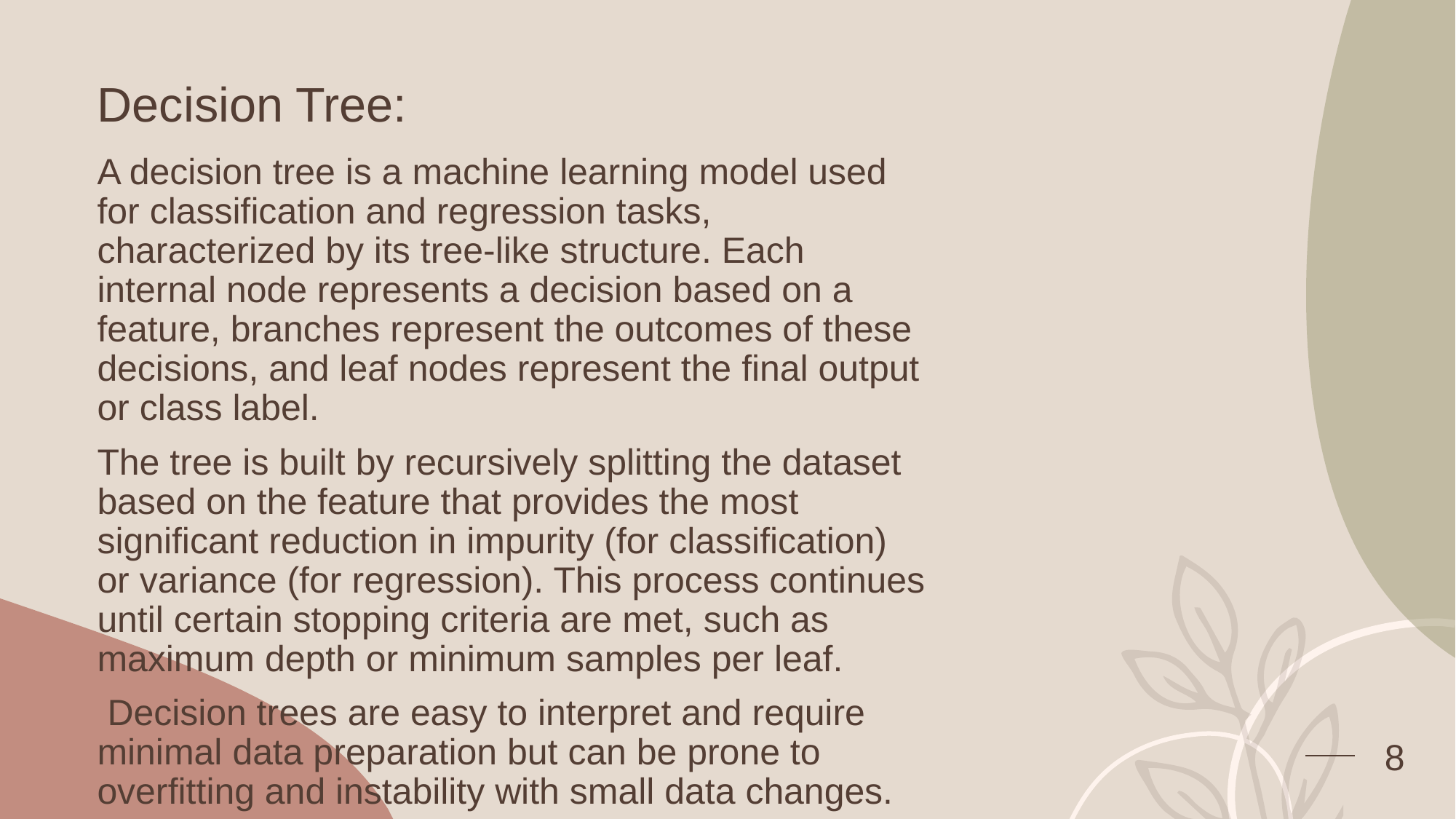

# Decision Tree:
A decision tree is a machine learning model used for classification and regression tasks, characterized by its tree-like structure. Each internal node represents a decision based on a feature, branches represent the outcomes of these decisions, and leaf nodes represent the final output or class label.
The tree is built by recursively splitting the dataset based on the feature that provides the most significant reduction in impurity (for classification) or variance (for regression). This process continues until certain stopping criteria are met, such as maximum depth or minimum samples per leaf.
 Decision trees are easy to interpret and require minimal data preparation but can be prone to overfitting and instability with small data changes.
8